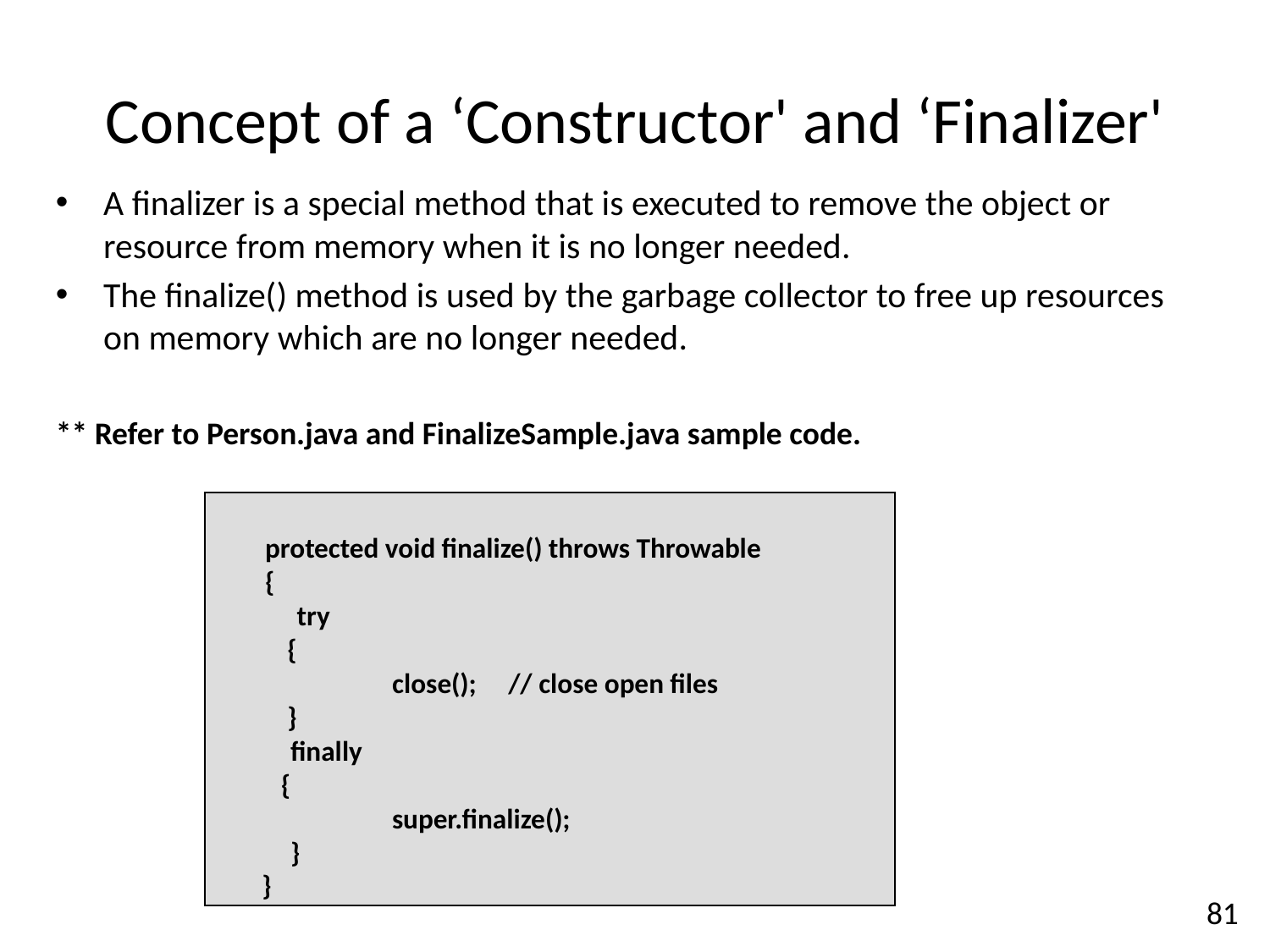

Concept of a ‘Constructor' and ‘Finalizer'
A finalizer is a special method that is executed to remove the object or resource from memory when it is no longer needed.
The finalize() method is used by the garbage collector to free up resources on memory which are no longer needed.

** Refer to Person.java and FinalizeSample.java sample code.

protected void finalize() throws Throwable
	{
	     try
           {
		close();     // close open files
           }
	    finally
          {
	    	super.finalize();
	    }
       }

81